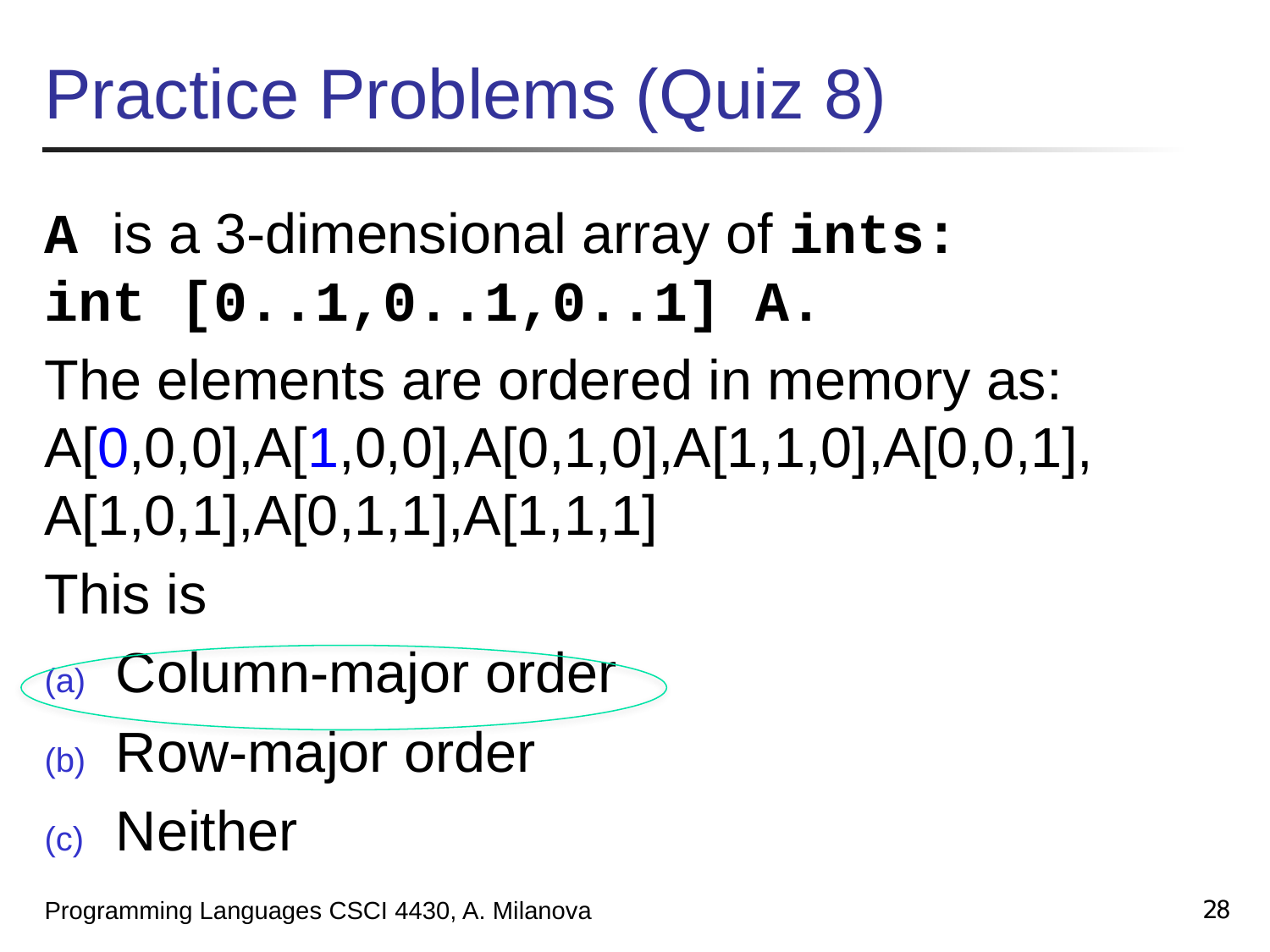

# Practice Problems (Quiz 8)
A is a 3-dimensional array of ints:
int [0..1,0..1,0..1] A.
The elements are ordered in memory as:
A[0,0,0],A[1,0,0],A[0,1,0],A[1,1,0],A[0,0,1],
A[1,0,1],A[0,1,1],A[1,1,1]
This is
Column-major order
Row-major order
Neither

28
Programming Languages CSCI 4430, A. Milanova